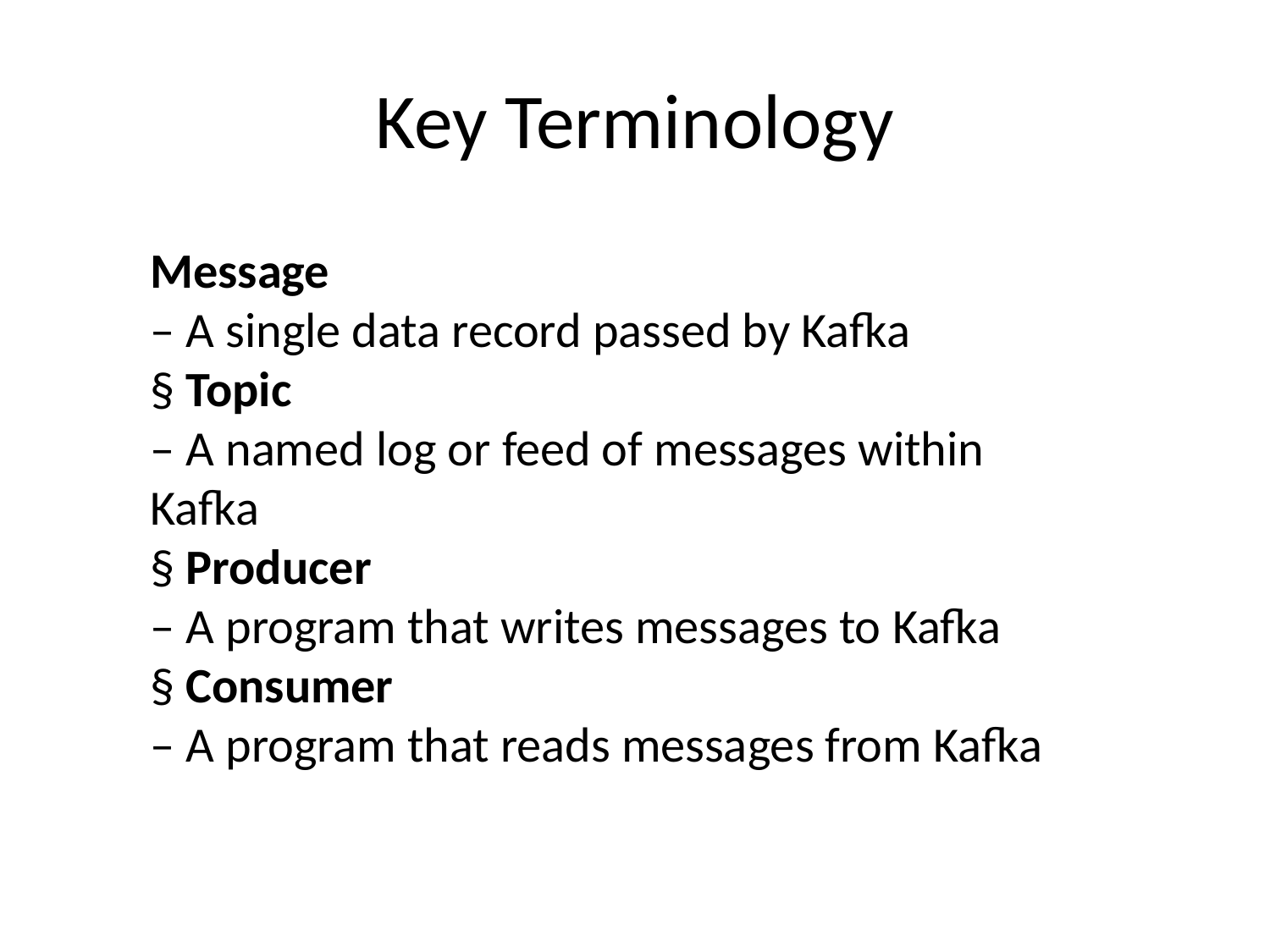

# Key Terminology
Message
– A single data record passed by Kafka
§ Topic
– A named log or feed of messages within Kafka
§ Producer
– A program that writes messages to Kafka
§ Consumer
– A program that reads messages from Kafka